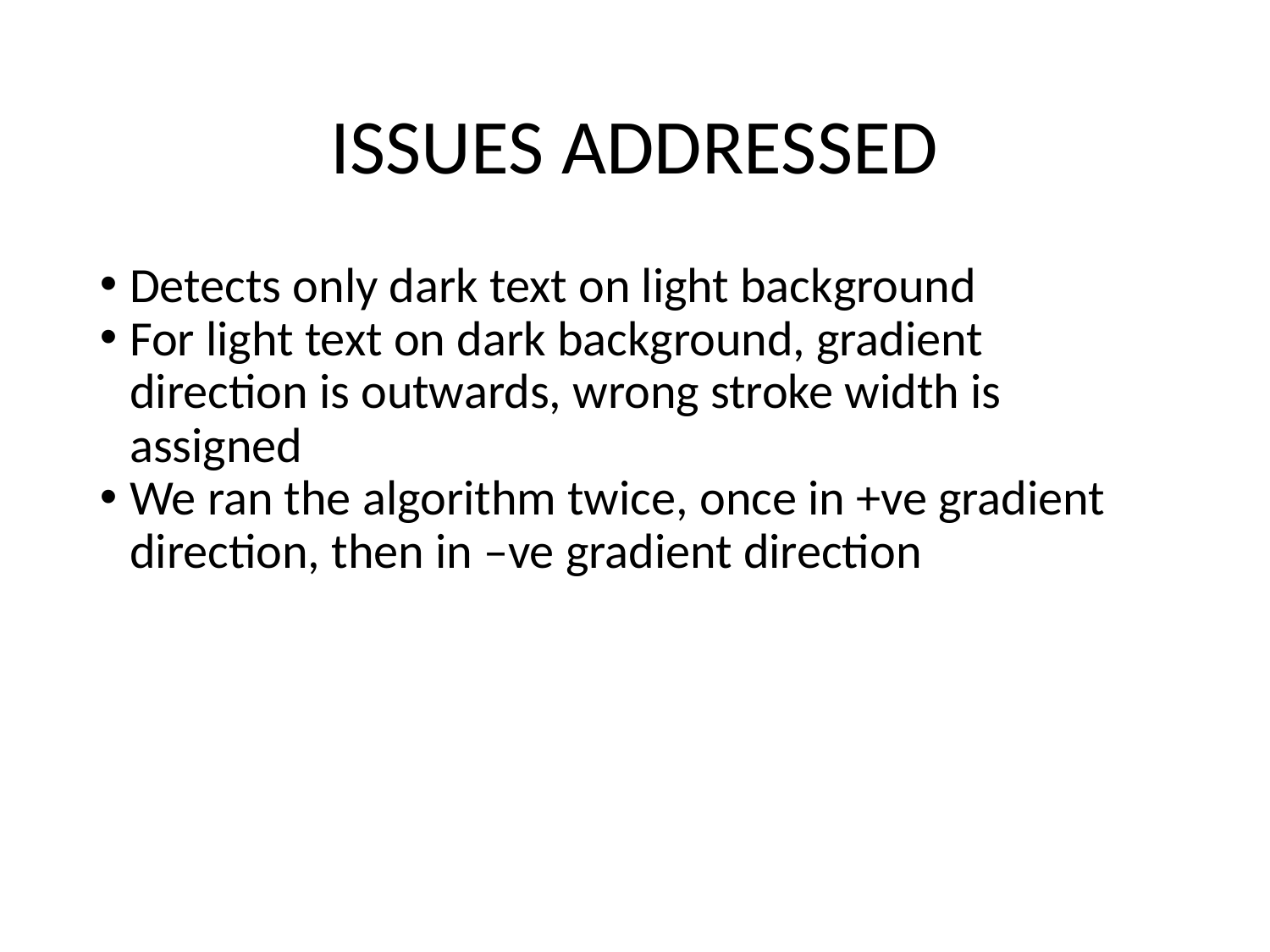

ISSUES ADDRESSED
Detects only dark text on light background
For light text on dark background, gradient direction is outwards, wrong stroke width is assigned
We ran the algorithm twice, once in +ve gradient direction, then in –ve gradient direction